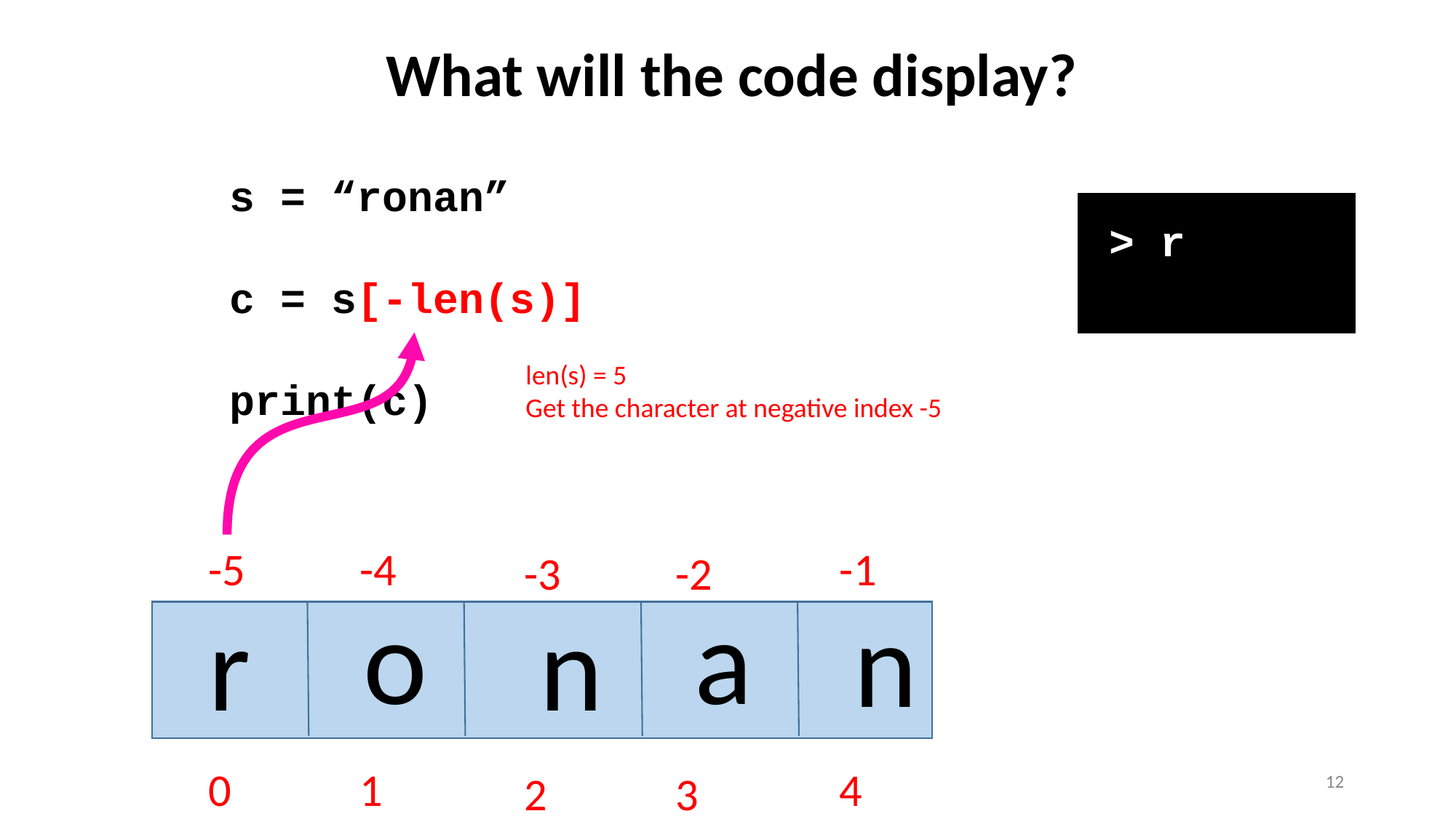

What will the code display?
s = “ronan”

c = s[-len(s)]

print(c)

> r
len(s) = 5
Get the character at negative index -5
-5
-4
-1
-3
-2
o
a
n
r
n

0
1
4
12
2
3